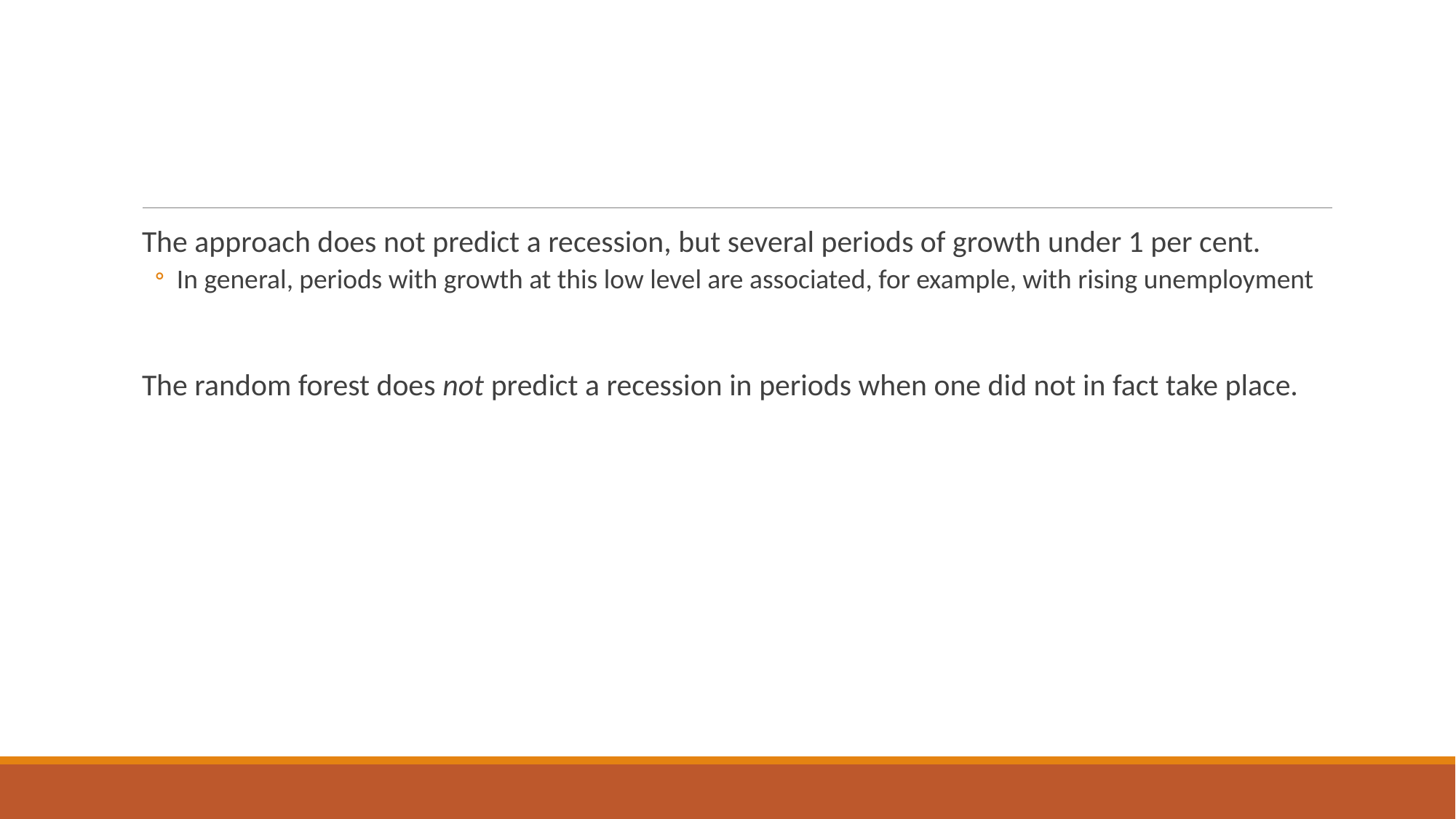

#
The approach does not predict a recession, but several periods of growth under 1 per cent.
In general, periods with growth at this low level are associated, for example, with rising unemployment

The random forest does not predict a recession in periods when one did not in fact take place.